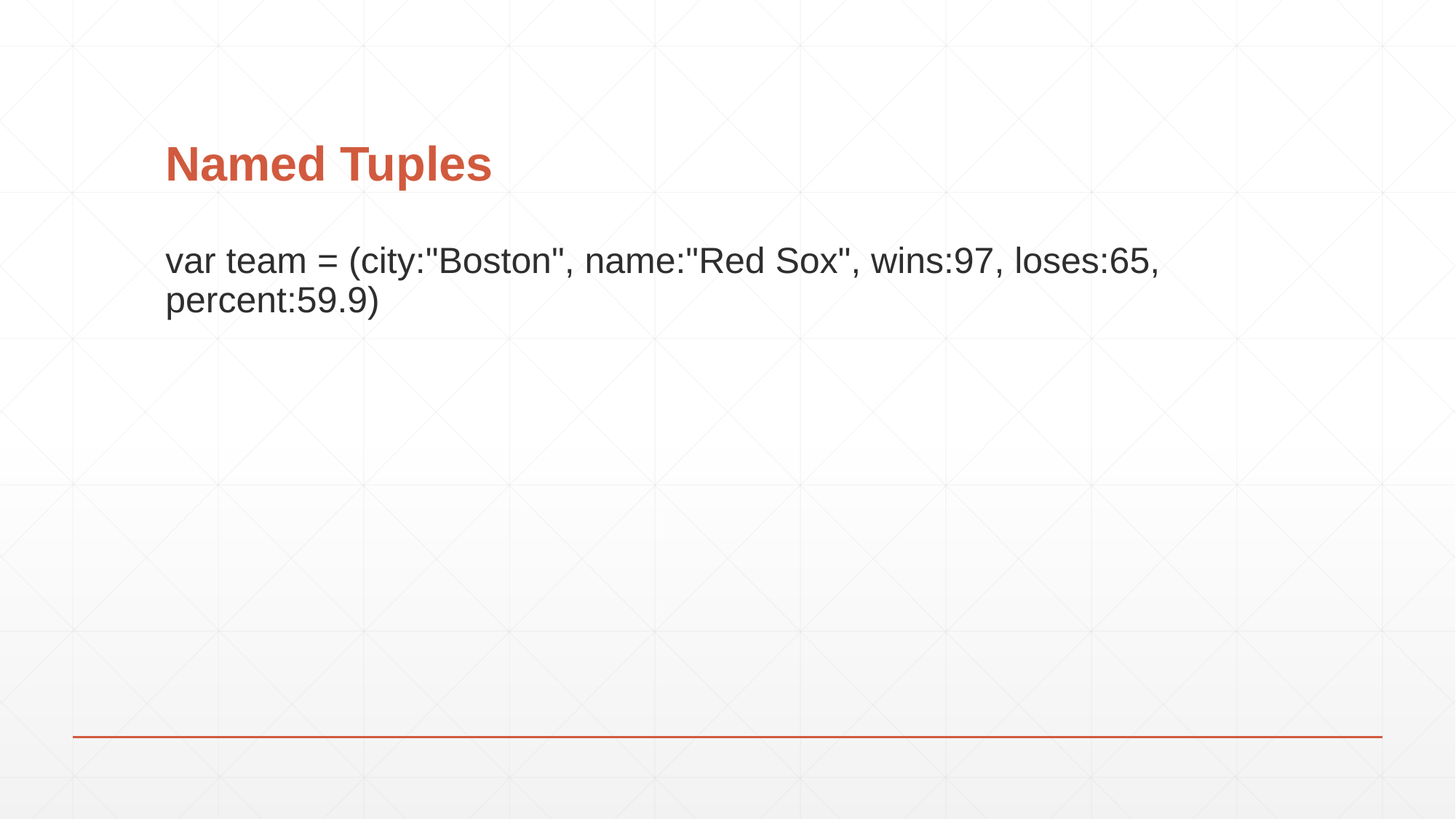

# Named Tuples
var team = (city:"Boston", name:"Red Sox", wins:97, loses:65, percent:59.9)